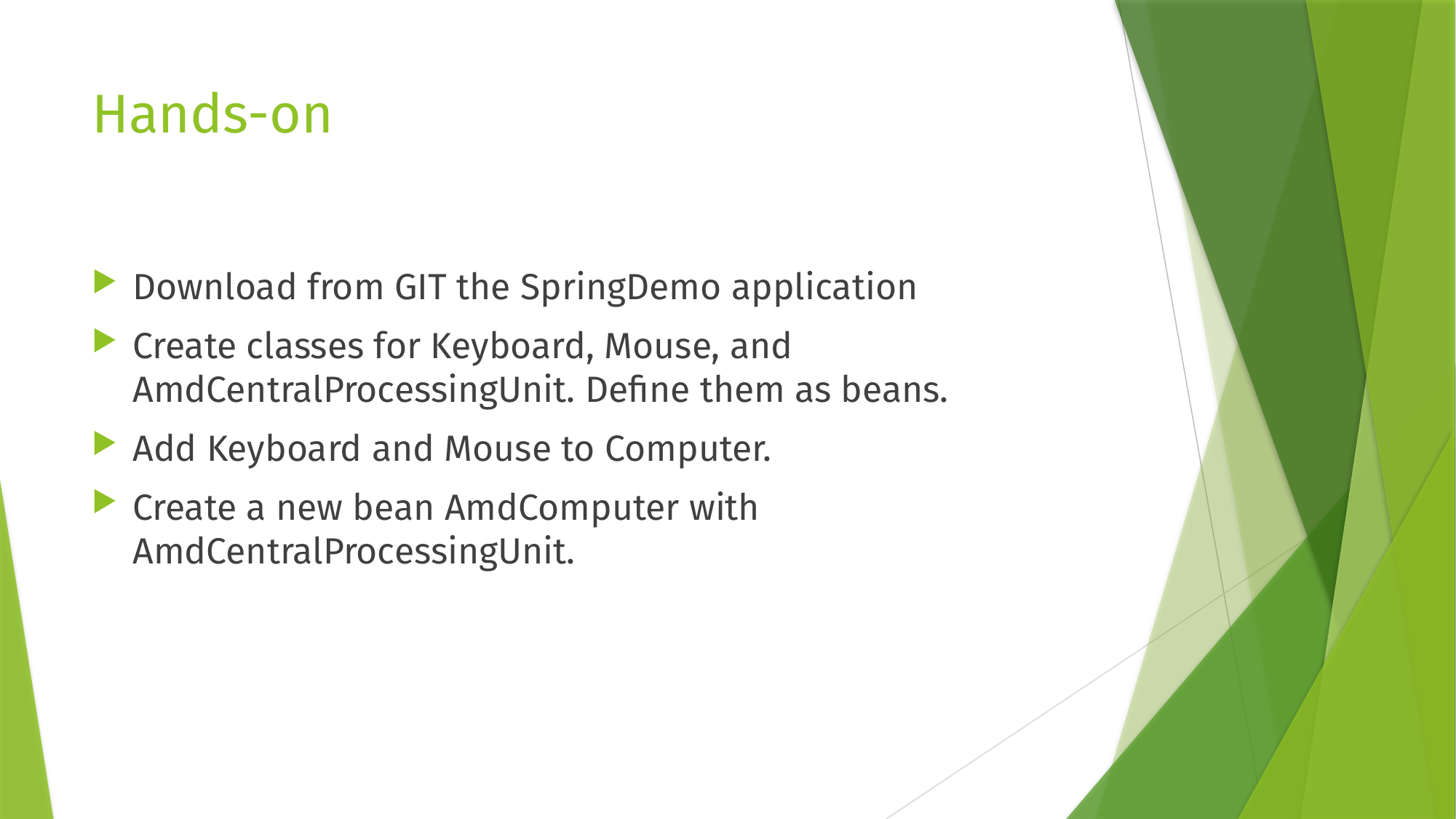

# Hands-on
Download from GIT the SpringDemo application
Create classes for Keyboard, Mouse, and AmdCentralProcessingUnit. Define them as beans.
Add Keyboard and Mouse to Computer.
Create a new bean AmdComputer with AmdCentralProcessingUnit.